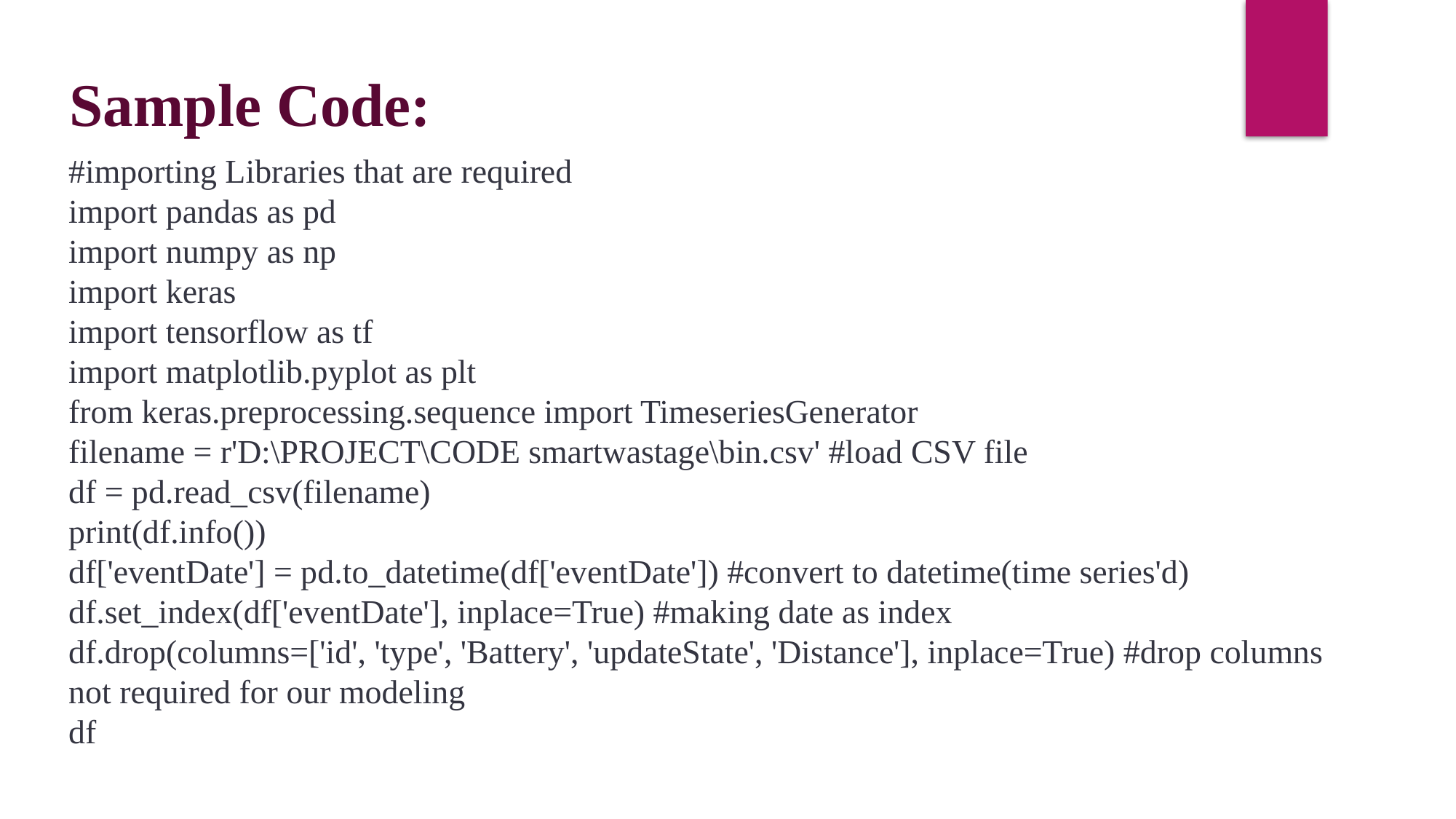

Sample Code:
#importing Libraries that are required
import pandas as pd
import numpy as np
import keras
import tensorflow as tf
import matplotlib.pyplot as plt
from keras.preprocessing.sequence import TimeseriesGenerator
filename = r'D:\PROJECT\CODE smartwastage\bin.csv' #load CSV file
df = pd.read_csv(filename)
print(df.info())
df['eventDate'] = pd.to_datetime(df['eventDate']) #convert to datetime(time series'd)
df.set_index(df['eventDate'], inplace=True) #making date as index
df.drop(columns=['id', 'type', 'Battery', 'updateState', 'Distance'], inplace=True) #drop columns not required for our modeling
df